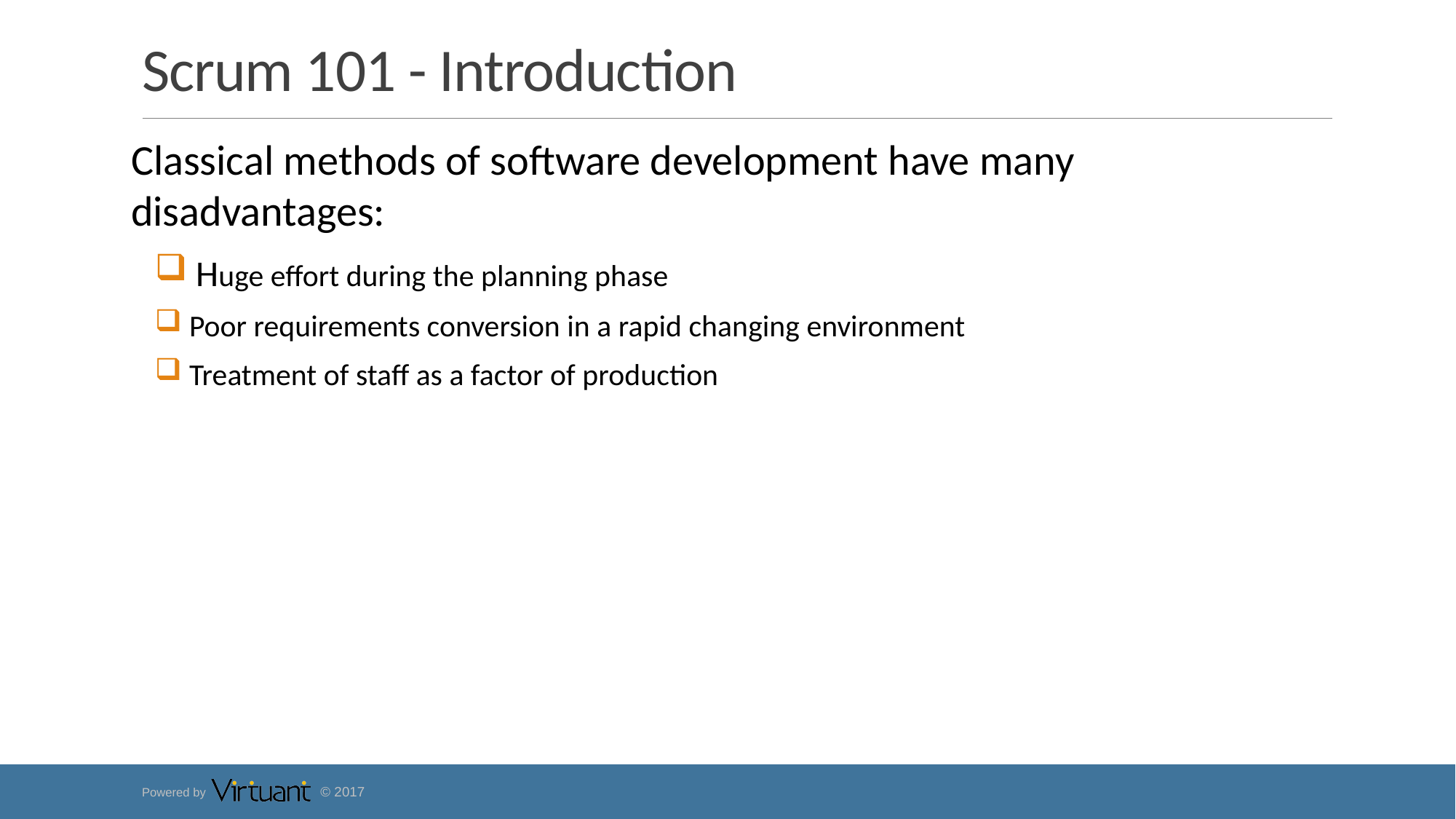

# Scrum 101 - Introduction
Classical methods of software development have many disadvantages:
 Huge effort during the planning phase
 Poor requirements conversion in a rapid changing environment
 Treatment of staff as a factor of production